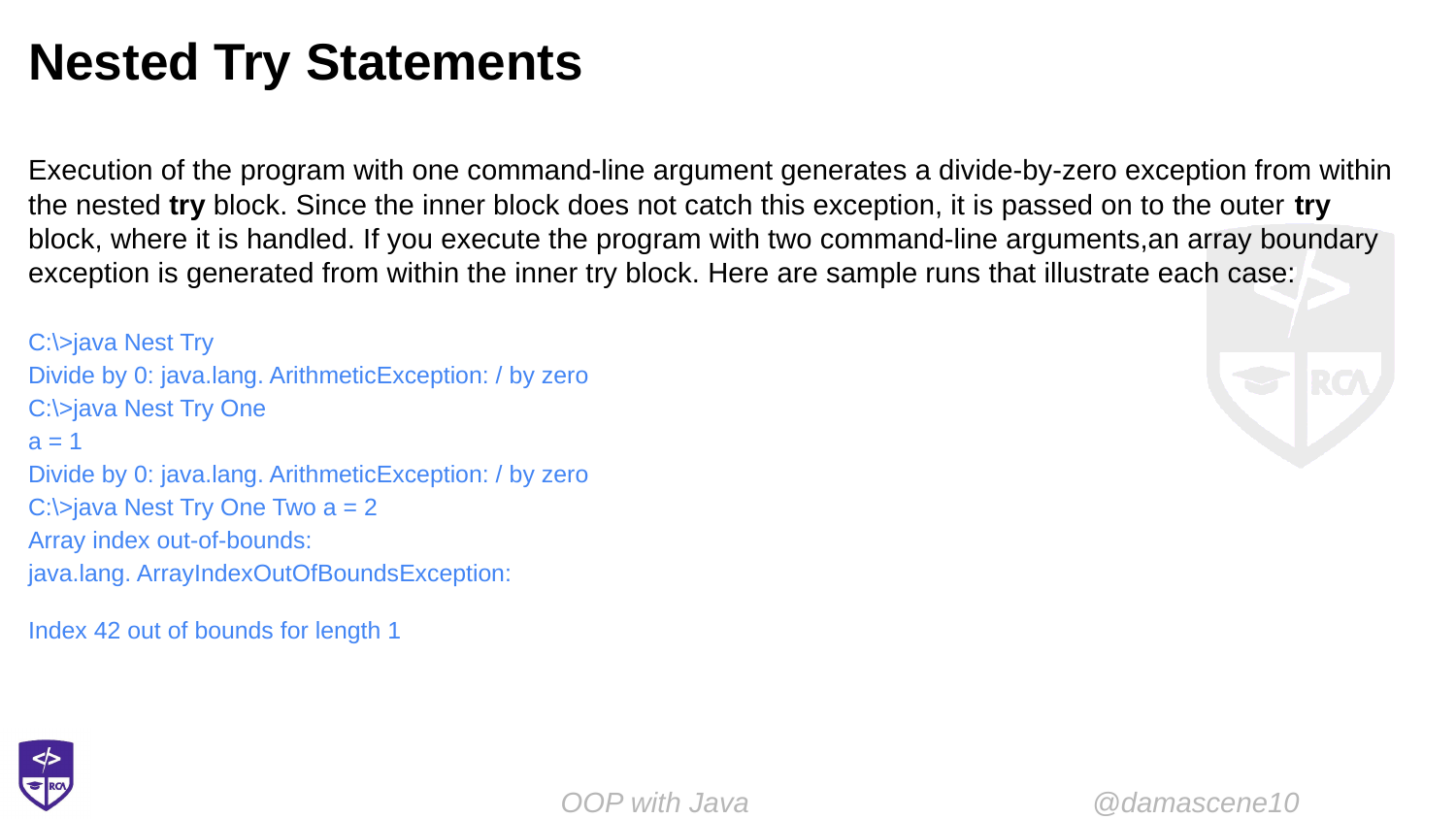

# Nested Try Statements
Execution of the program with one command-line argument generates a divide-by-zero exception from within the nested try block. Since the inner block does not catch this exception, it is passed on to the outer try block, where it is handled. If you execute the program with two command-line arguments,an array boundary exception is generated from within the inner try block. Here are sample runs that illustrate each case:

C:\>java Nest Try
Divide by 0: java.lang. ArithmeticException: / by zero
C:\>java Nest Try One
a = 1
Divide by 0: java.lang. ArithmeticException: / by zero
C:\>java Nest Try One Two a = 2
Array index out-of-bounds:
java.lang. ArrayIndexOutOfBoundsException:
Index 42 out of bounds for length 1